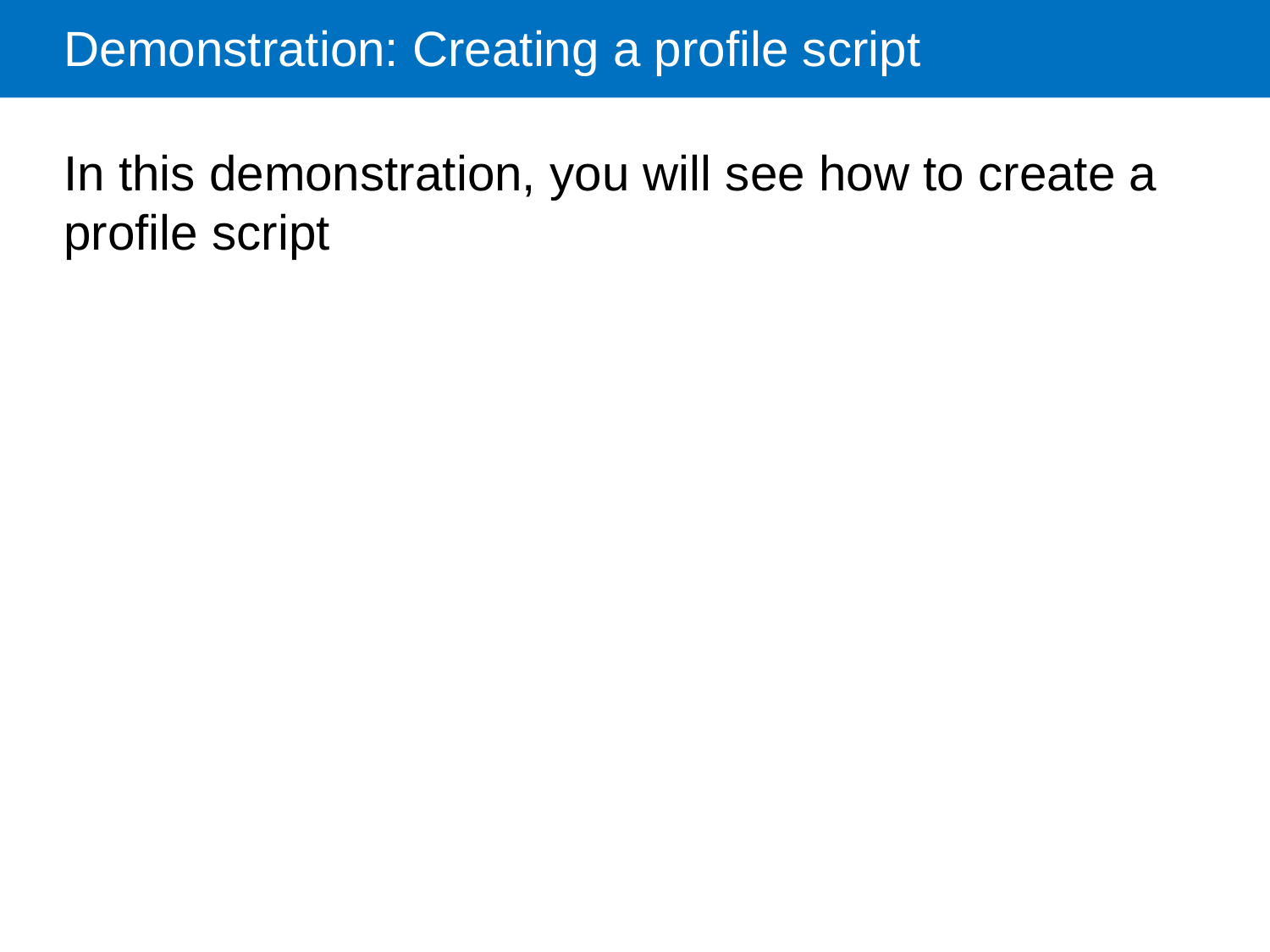

# Demonstration: Creating a profile script
In this demonstration, you will see how to create a profile script